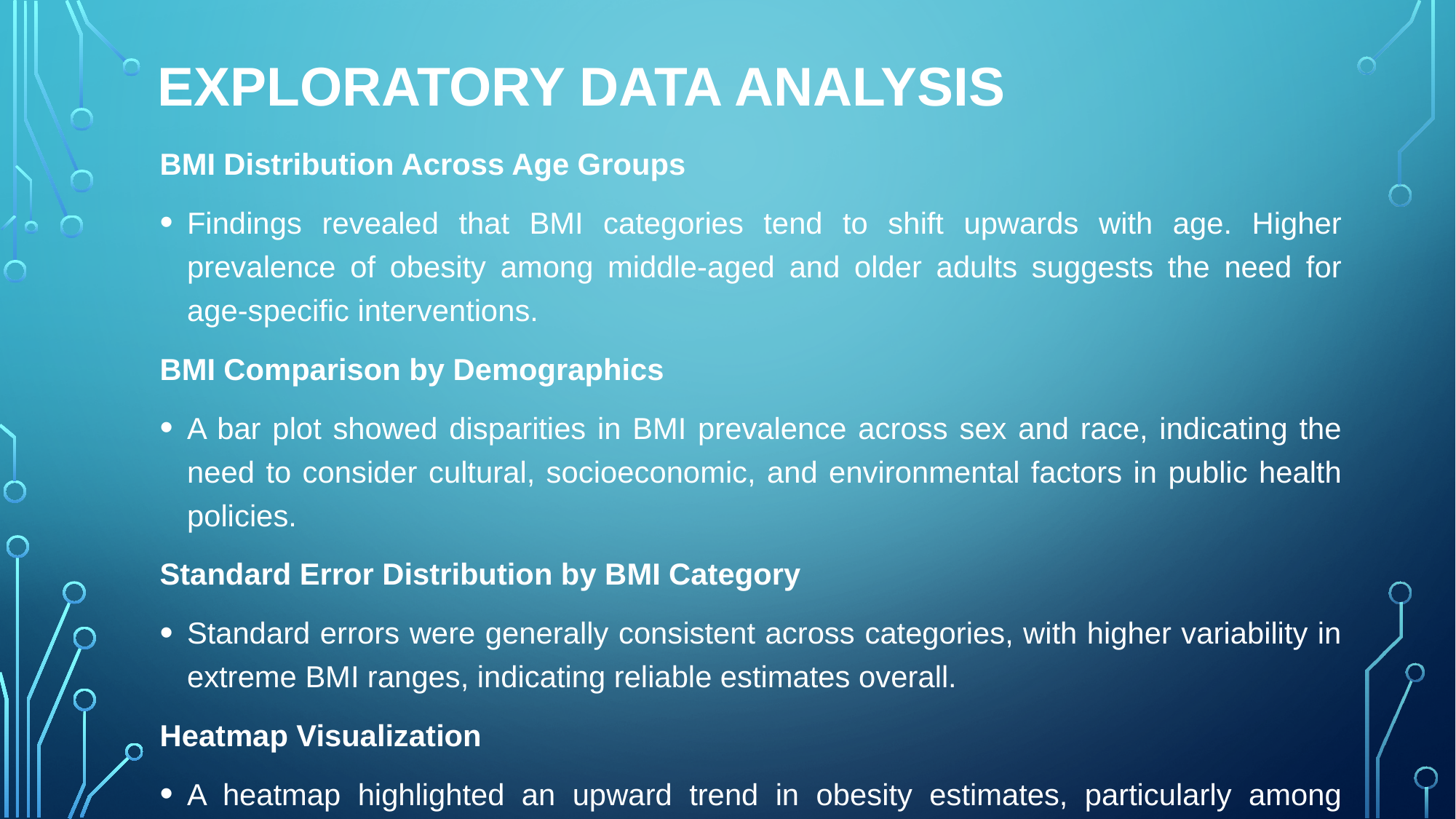

# Exploratory Data Analysis
BMI Distribution Across Age Groups
Findings revealed that BMI categories tend to shift upwards with age. Higher prevalence of obesity among middle-aged and older adults suggests the need for age-specific interventions.
BMI Comparison by Demographics
A bar plot showed disparities in BMI prevalence across sex and race, indicating the need to consider cultural, socioeconomic, and environmental factors in public health policies.
Standard Error Distribution by BMI Category
Standard errors were generally consistent across categories, with higher variability in extreme BMI ranges, indicating reliable estimates overall.
Heatmap Visualization
A heatmap highlighted an upward trend in obesity estimates, particularly among middle-aged and older adults.